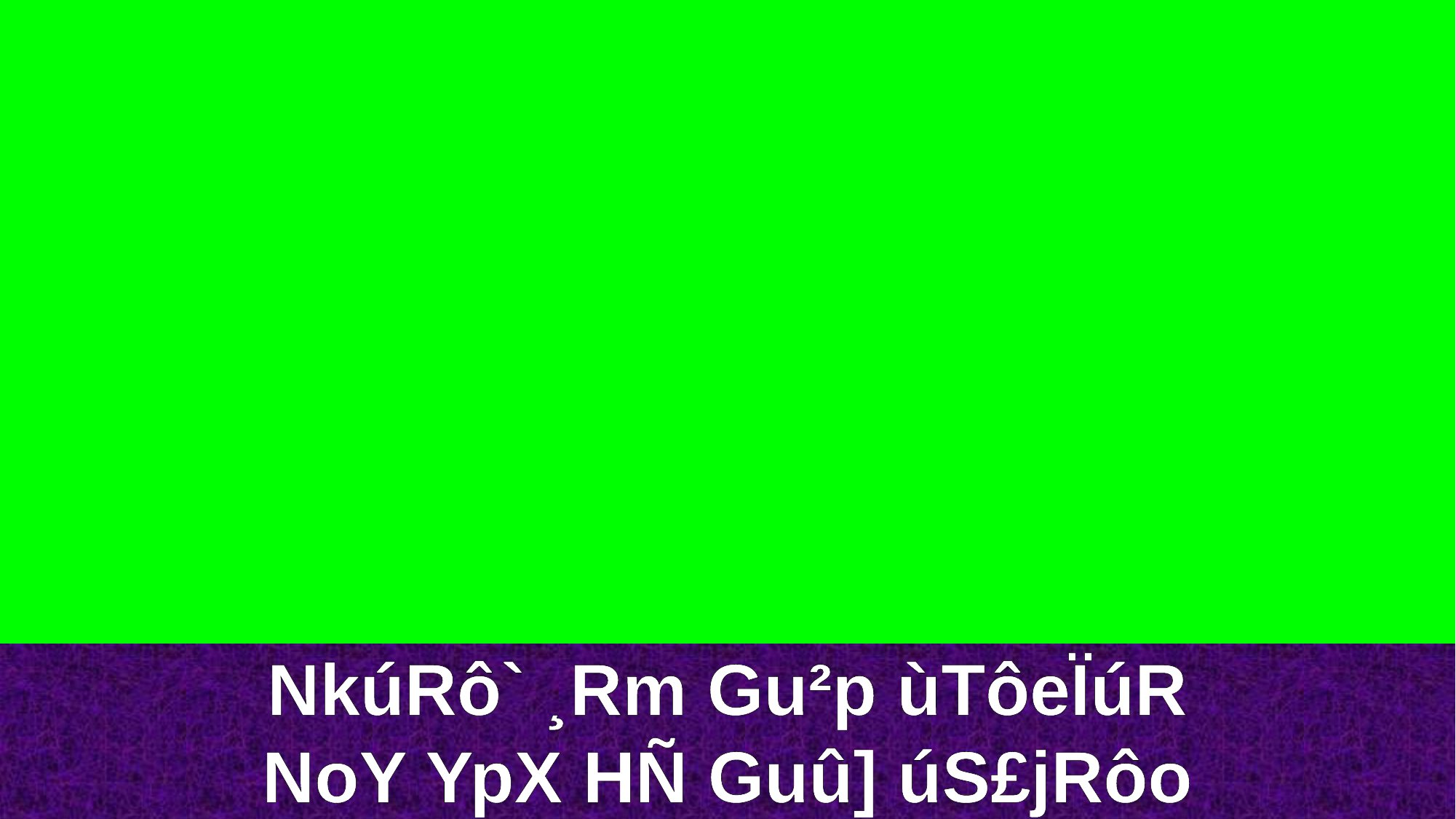

NkúRô` ¸Rm Gu²p ùTôeÏúR
NoY YpX HÑ Guû] úS£jRôo